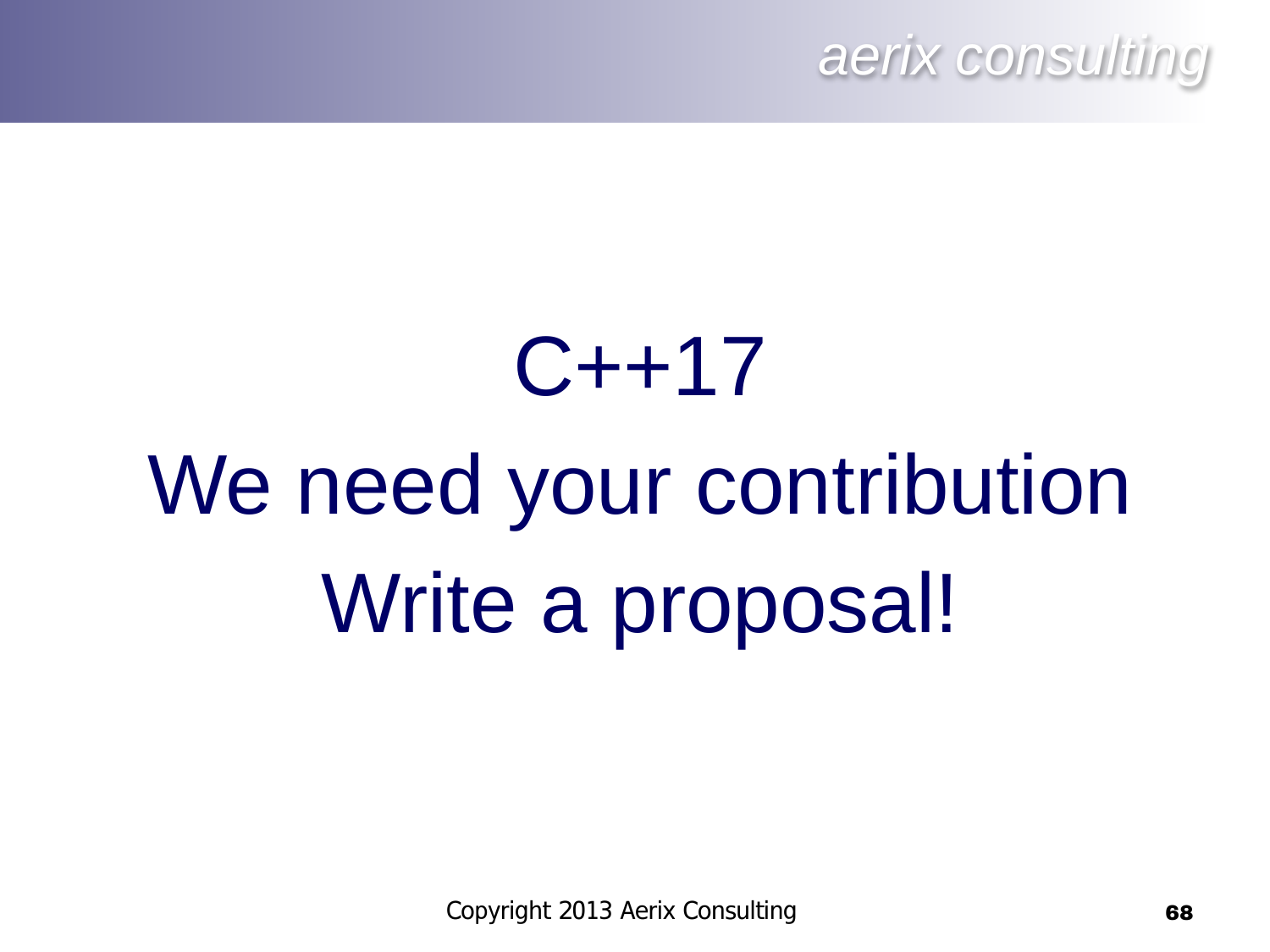

C++17
We need your contribution
Write a proposal!
Copyright 2013 Aerix Consulting
68